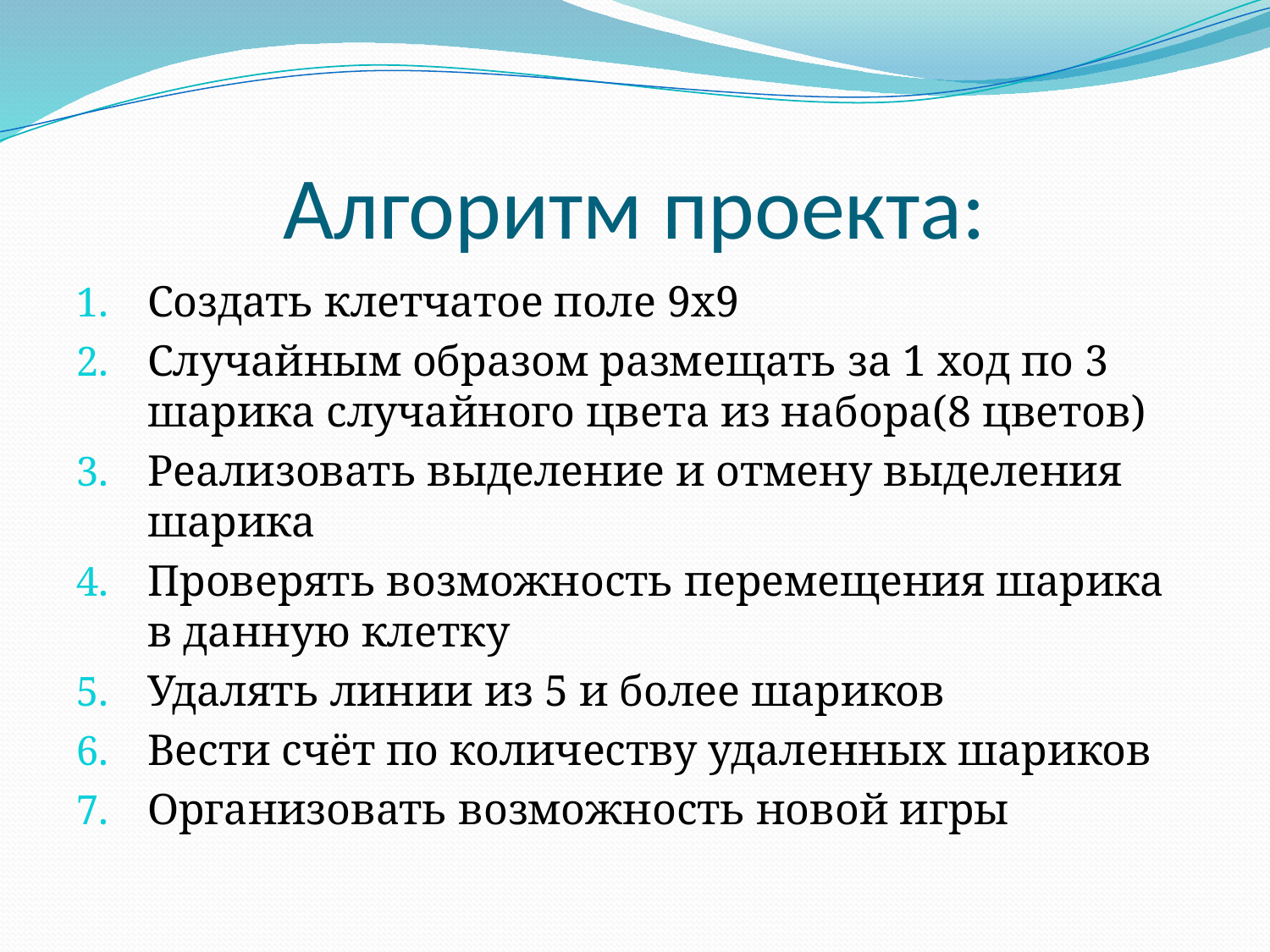

# Алгоритм проекта:
Создать клетчатое поле 9x9
Случайным образом размещать за 1 ход по 3 шарика случайного цвета из набора(8 цветов)
Реализовать выделение и отмену выделения шарика
Проверять возможность перемещения шарика в данную клетку
Удалять линии из 5 и более шариков
Вести счёт по количеству удаленных шариков
Организовать возможность новой игры